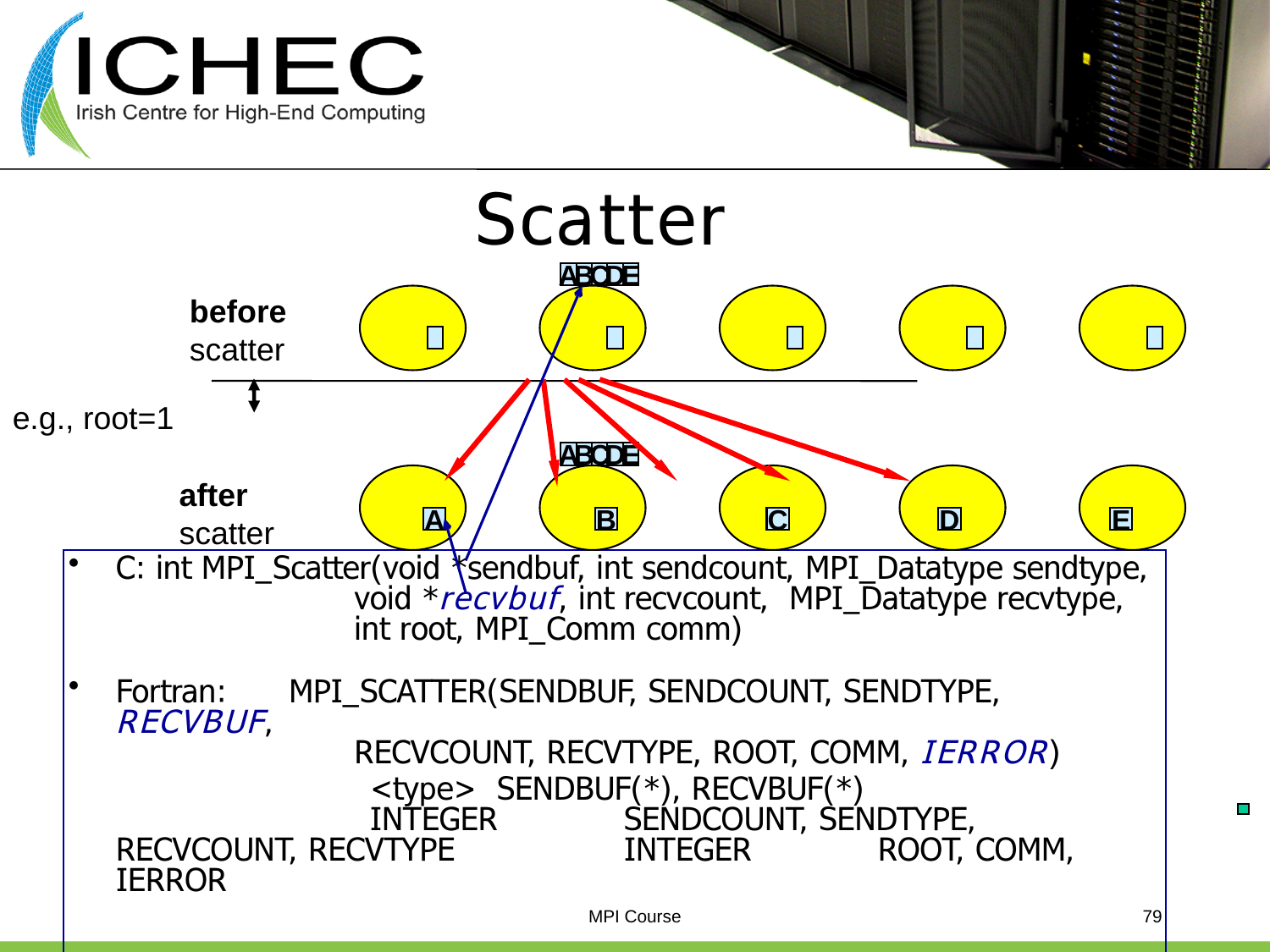

# Scatter
A
B
C
D
E
before
scatter

e.g., root=1
A
B
C
D
E

after
scatter
A
B
C
D
E

C: int MPI_Scatter(void *sendbuf, int sendcount, MPI_Datatype sendtype,
		void *recvbuf, int recvcount,  MPI_Datatype recvtype,
		int root, MPI_Comm comm)
Fortran:	MPI_SCATTER(SENDBUF, SENDCOUNT, SENDTYPE, RECVBUF,
		RECVCOUNT, RECVTYPE, ROOT, COMM, IERROR)
			<type>	SENDBUF(*), RECVBUF(*)
		INTEGER	SENDCOUNT, SENDTYPE, RECVCOUNT, RECVTYPE 		INTEGER	ROOT, COMM, IERROR

MPI Course
79